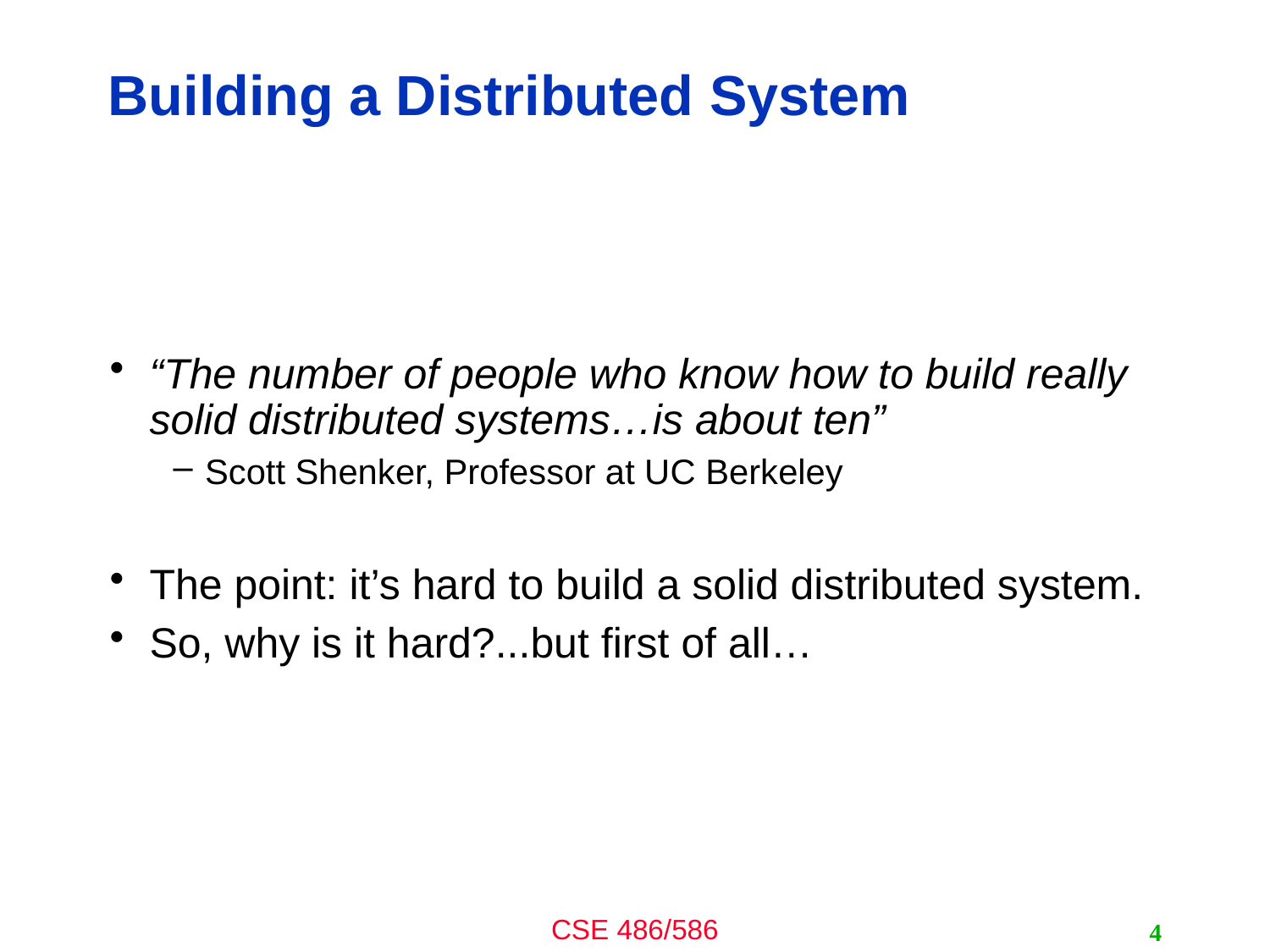

# Building a Distributed System

“The number of people who know how to build really solid distributed systems…is about ten”
Scott Shenker, Professor at UC Berkeley

The point: it’s hard to build a solid distributed system.
So, why is it hard?...but first of all…
4